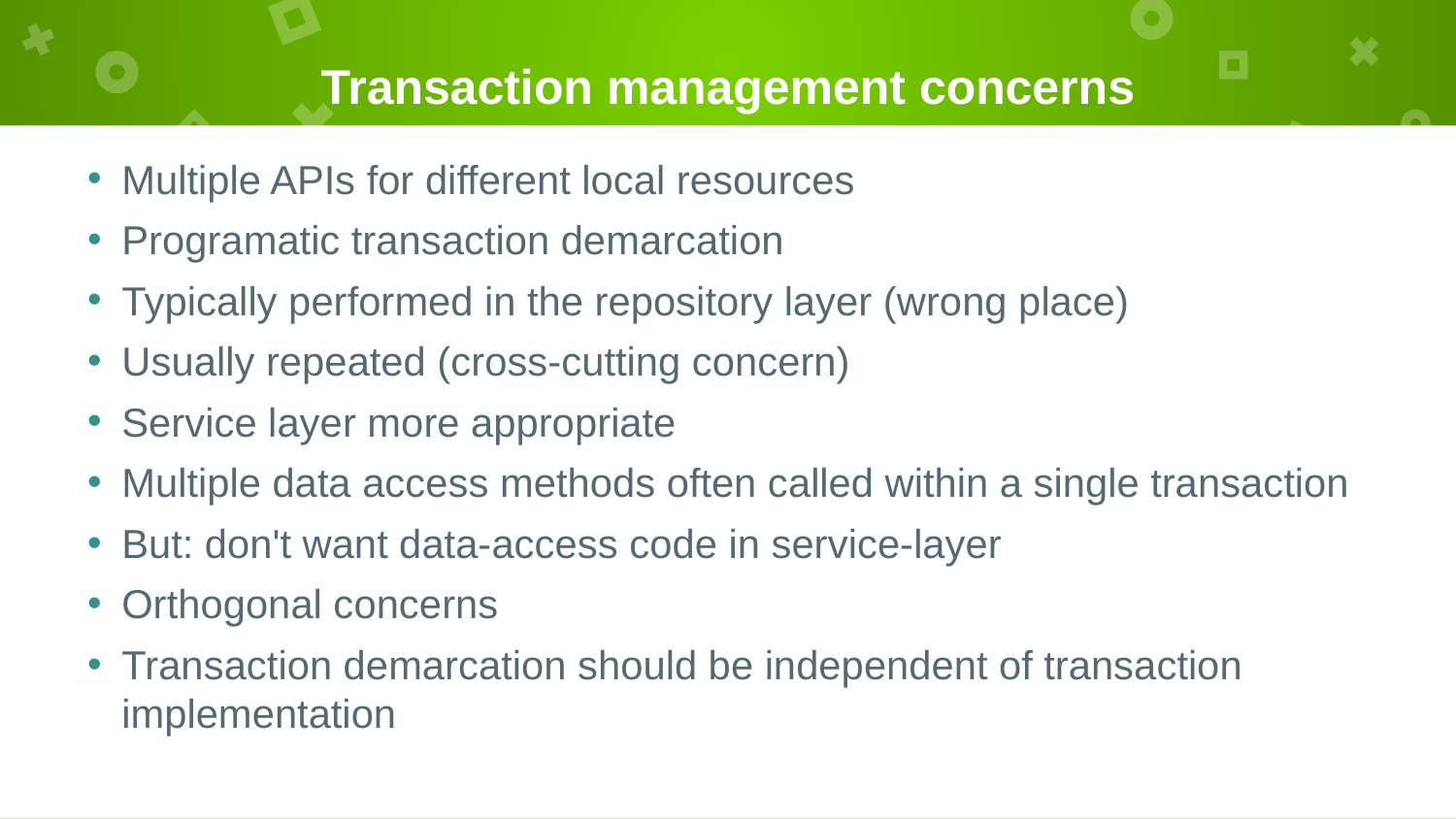

# Transaction management concerns
Multiple APIs for different local resources
Programatic transaction demarcation
Typically performed in the repository layer (wrong place)
Usually repeated (cross-cutting concern)
Service layer more appropriate
Multiple data access methods often called within a single transaction
But: don't want data-access code in service-layer
Orthogonal concerns
Transaction demarcation should be independent of transaction implementation